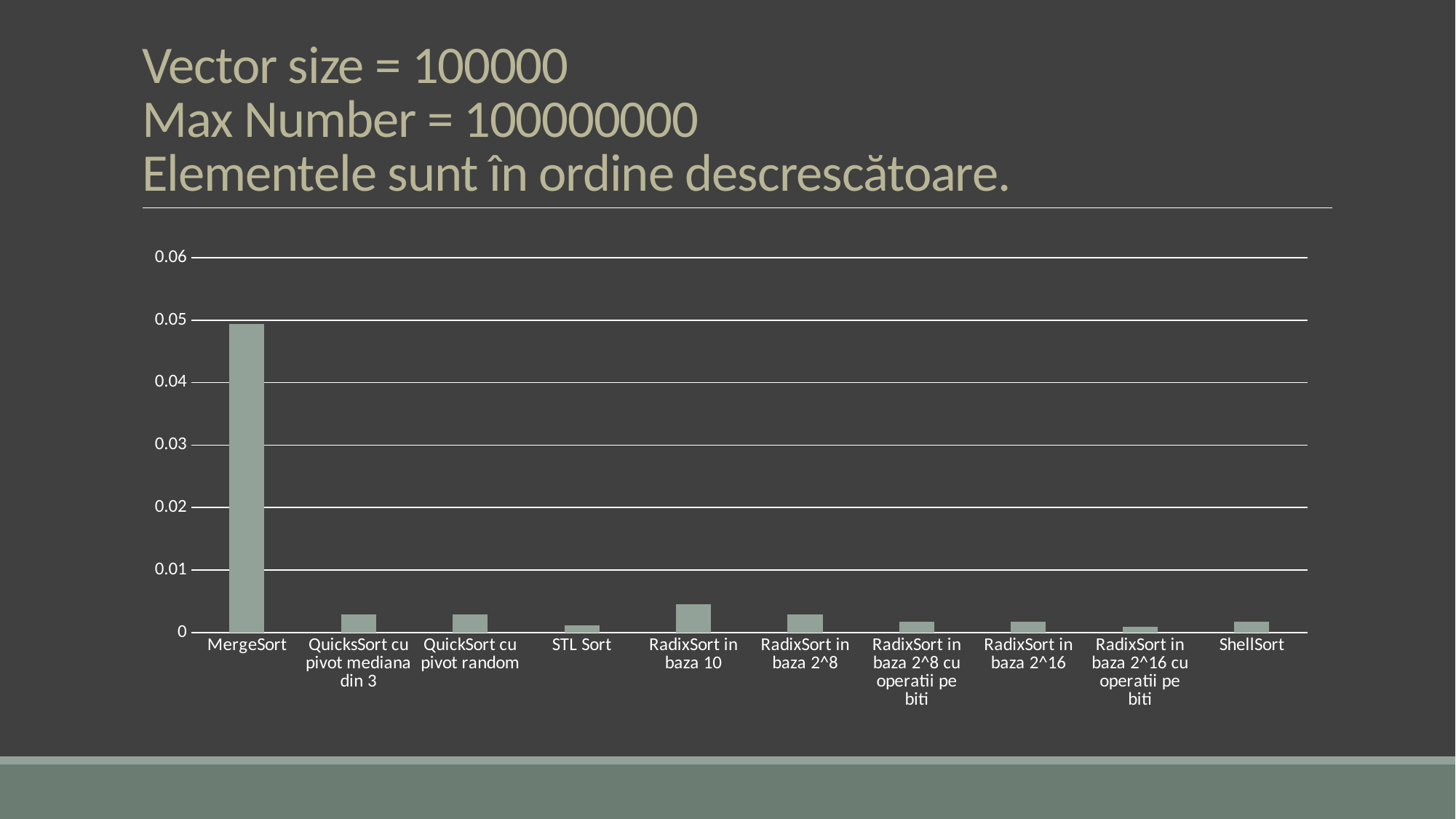

# Vector size = 100000 Max Number = 100000000 Elementele sunt în ordine descrescătoare.

### Chart

| Category | Column1 |
|---|---|
| MergeSort | 0.0493726 |
| QuicksSort cu pivot mediana din 3 | 0.0028463 |
| QuickSort cu pivot random | 0.0028992 |
| STL Sort | 0.0011158 |
| RadixSort in baza 10 | 0.0044759 |
| RadixSort in baza 2^8 | 0.0029049 |
| RadixSort in baza 2^8 cu operatii pe biti | 0.0017626 |
| RadixSort in baza 2^16 | 0.0017061 |
| RadixSort in baza 2^16 cu operatii pe biti | 0.0008649 |
| ShellSort | 0.0016991 |